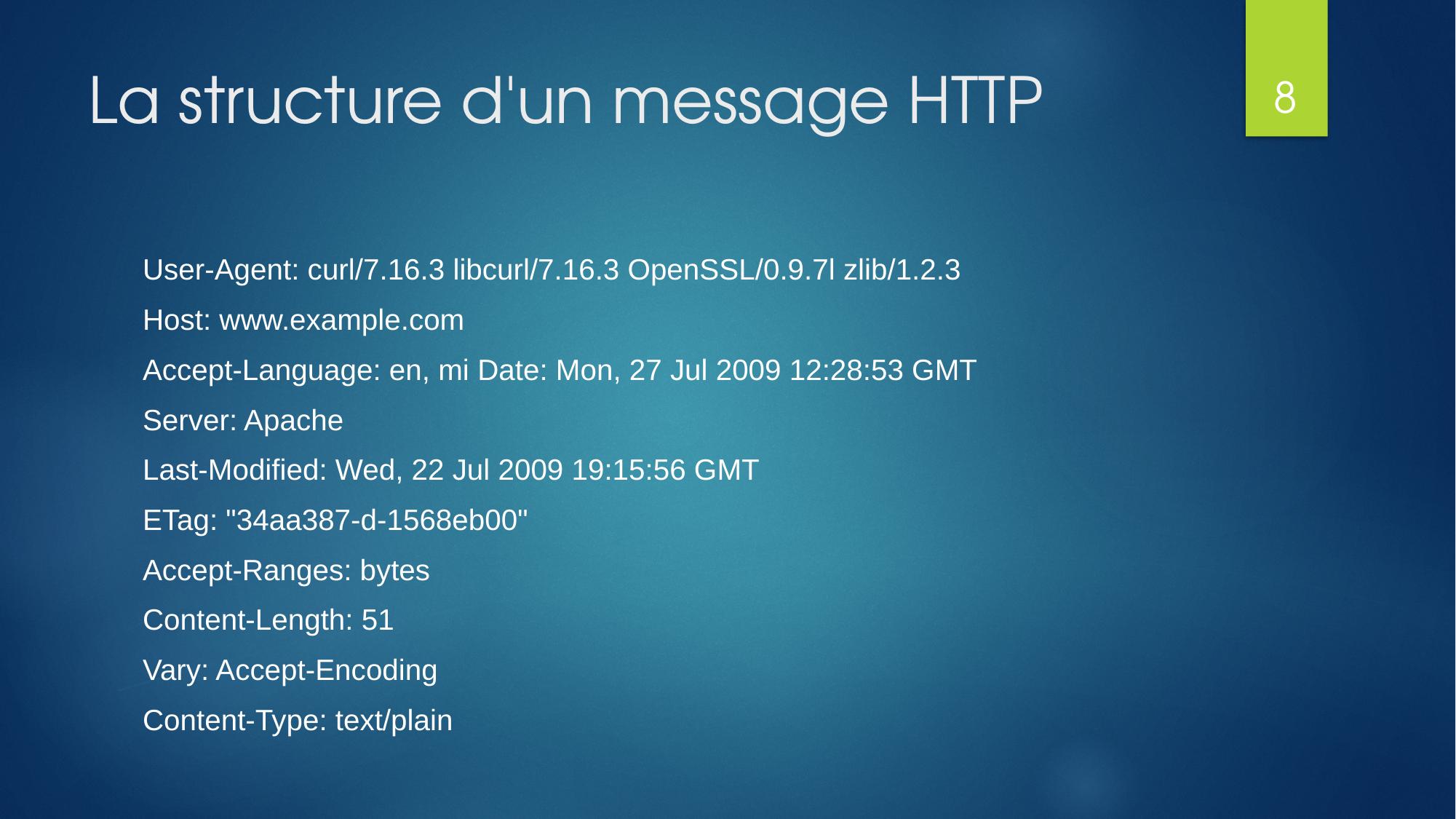

8
# La structure d'un message HTTP
User-Agent: curl/7.16.3 libcurl/7.16.3 OpenSSL/0.9.7l zlib/1.2.3
Host: www.example.com
Accept-Language: en, mi Date: Mon, 27 Jul 2009 12:28:53 GMT
Server: Apache
Last-Modified: Wed, 22 Jul 2009 19:15:56 GMT
ETag: "34aa387-d-1568eb00"
Accept-Ranges: bytes
Content-Length: 51
Vary: Accept-Encoding
Content-Type: text/plain